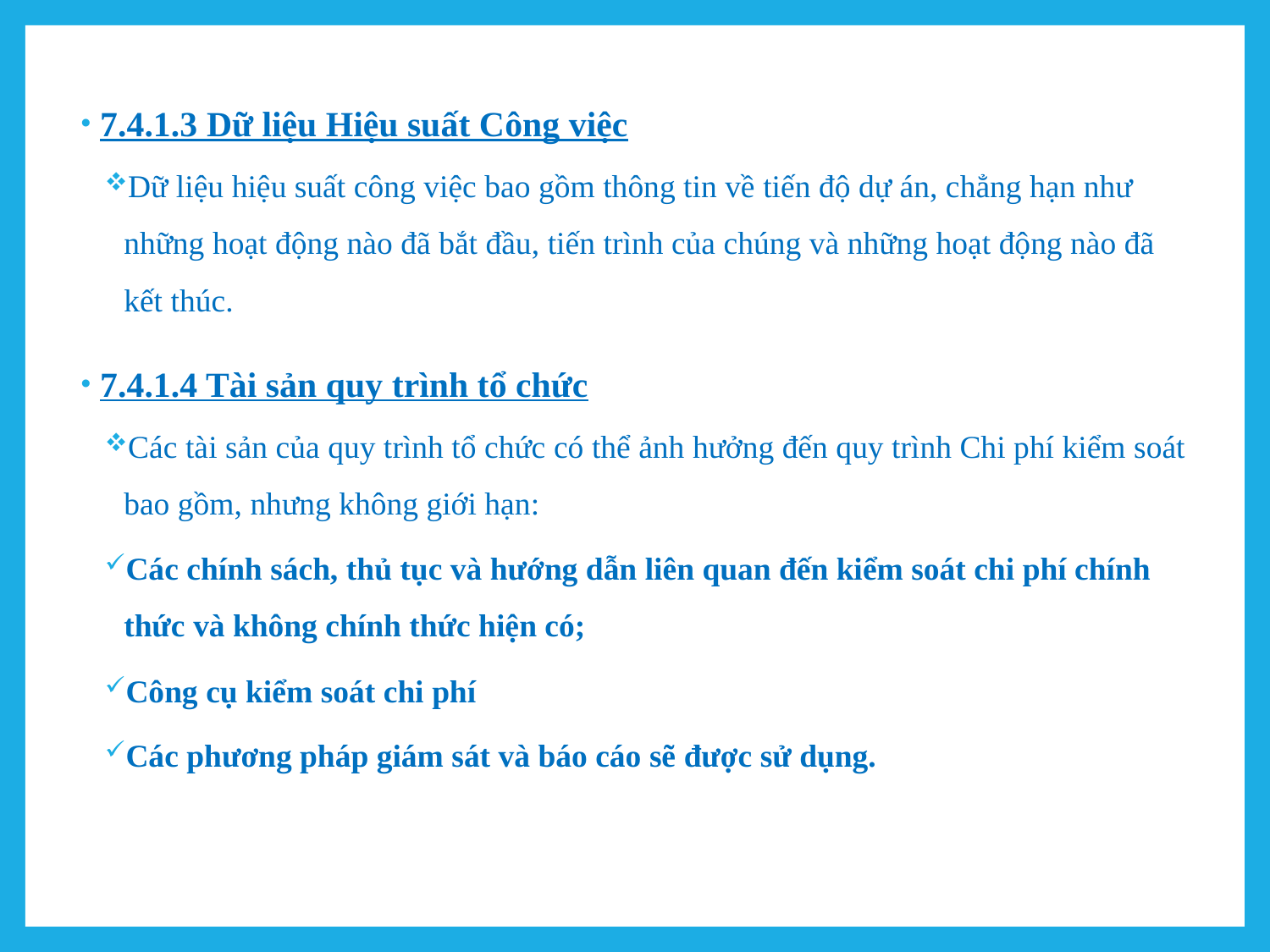

7.4.1.3 Dữ liệu Hiệu suất Công việc
Dữ liệu hiệu suất công việc bao gồm thông tin về tiến độ dự án, chẳng hạn như những hoạt động nào đã bắt đầu, tiến trình của chúng và những hoạt động nào đã kết thúc.
7.4.1.4 Tài sản quy trình tổ chức
Các tài sản của quy trình tổ chức có thể ảnh hưởng đến quy trình Chi phí kiểm soát bao gồm, nhưng không giới hạn:
Các chính sách, thủ tục và hướng dẫn liên quan đến kiểm soát chi phí chính thức và không chính thức hiện có;
Công cụ kiểm soát chi phí
Các phương pháp giám sát và báo cáo sẽ được sử dụng.